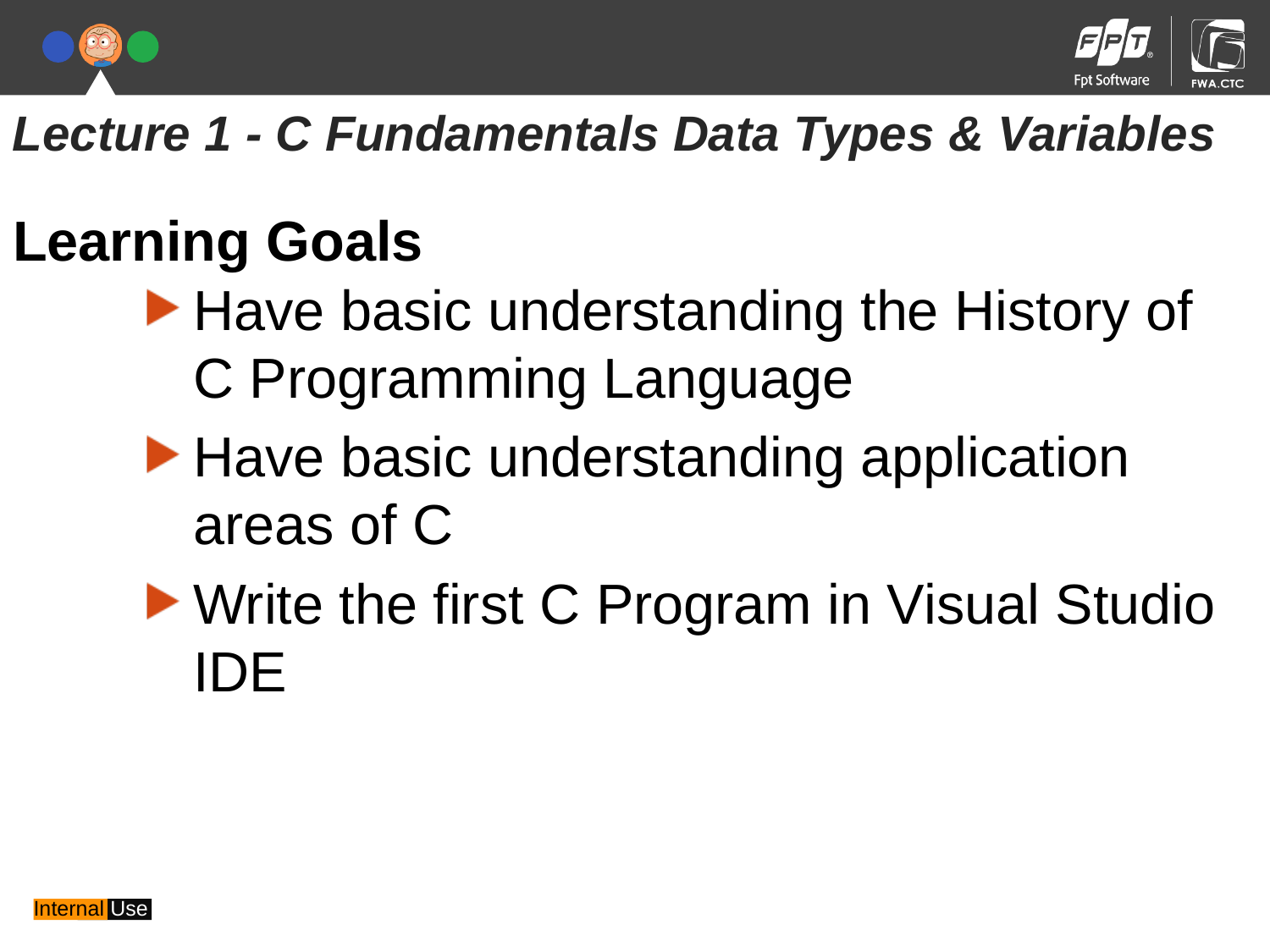

Lecture 1 - C Fundamentals Data Types & Variables

Have basic understanding the History of C Programming Language
Have basic understanding application areas of C
Write the first C Program in Visual Studio IDE

Learning Goals